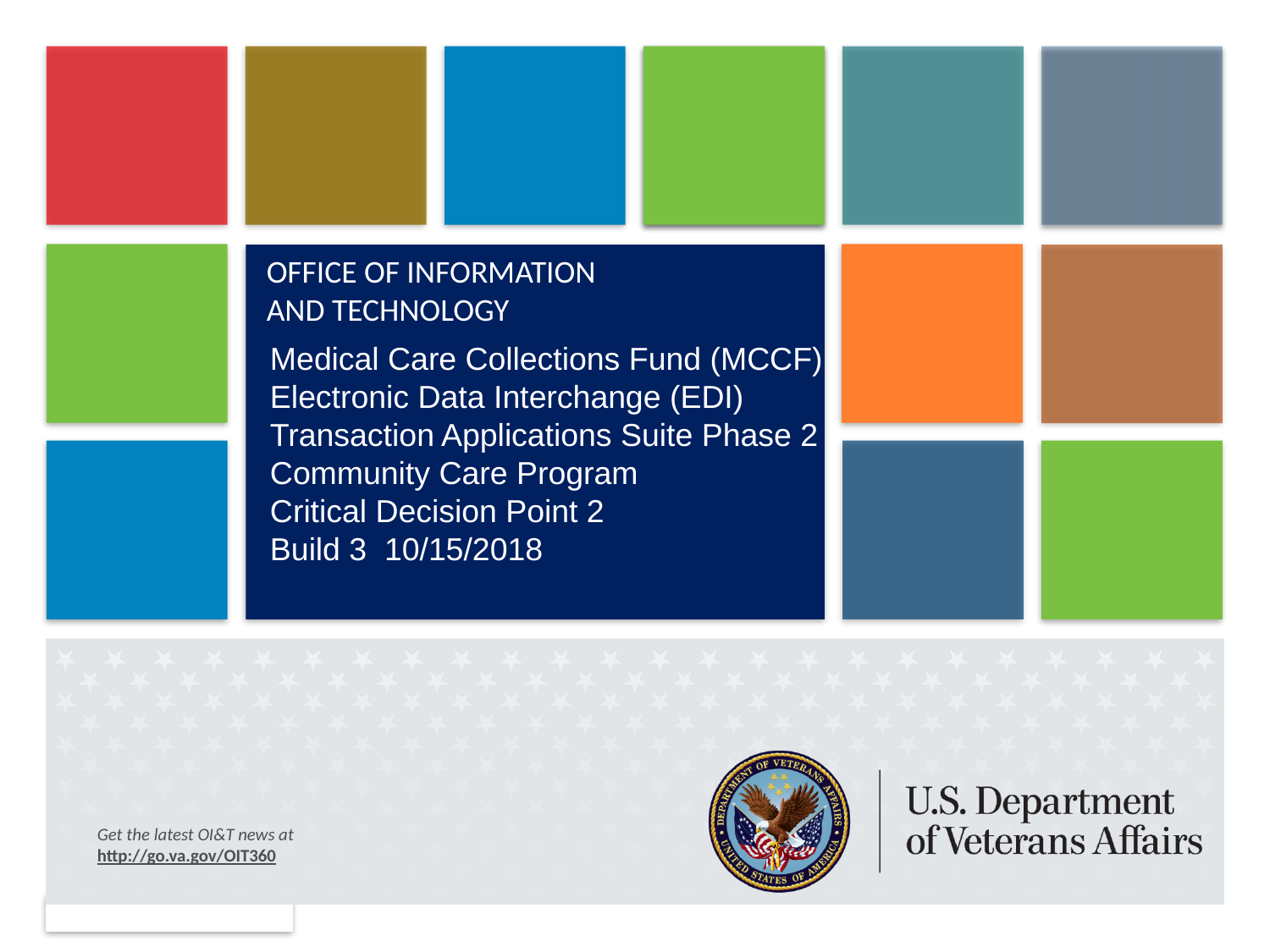

Medical Care Collections Fund (MCCF) Electronic Data Interchange (EDI) Transaction Applications Suite Phase 2 Community Care Program
Critical Decision Point 2
Build 3  10/15/2018